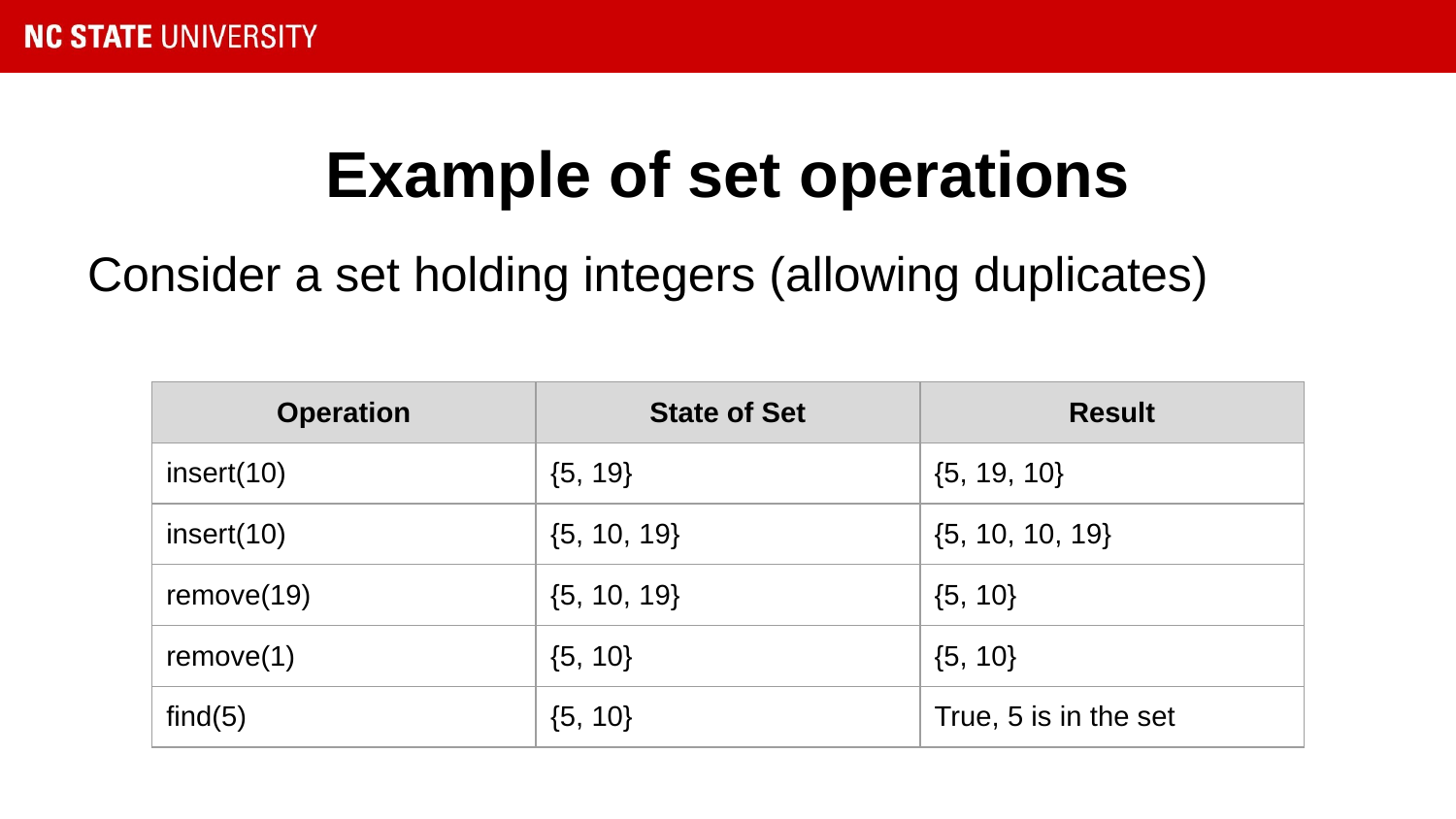

# Example of set operations
Consider a set holding integers (allowing duplicates)
| Operation | State of Set | Result |
| --- | --- | --- |
| insert(10) | {5, 19} | {5, 19, 10} |
| insert(10) | {5, 10, 19} | {5, 10, 10, 19} |
| remove(19) | {5, 10, 19} | {5, 10} |
| remove(1) | {5, 10} | {5, 10} |
| find(5) | {5, 10} | True, 5 is in the set |